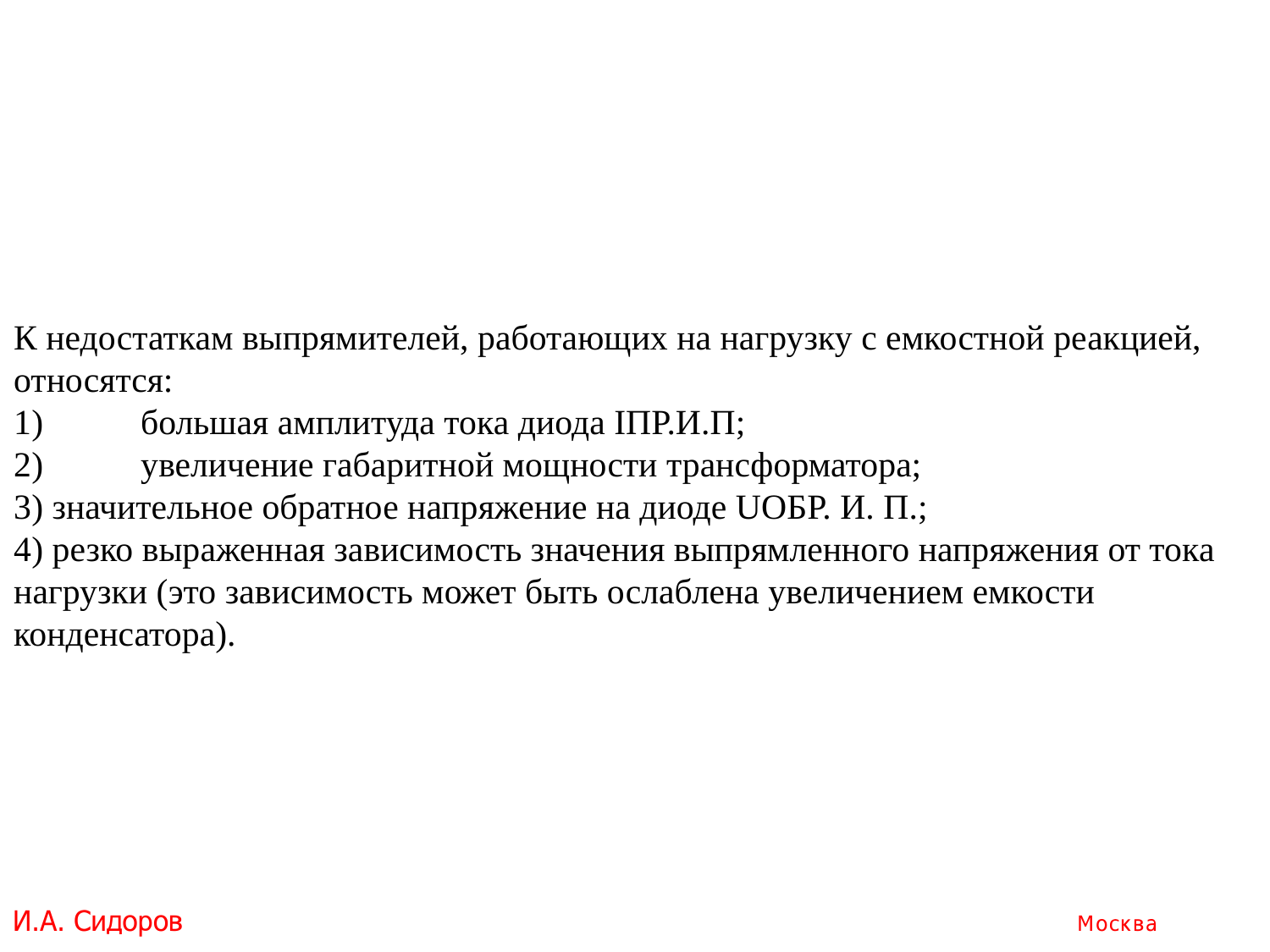

К недостаткам выпрямителей, работающих на нагрузку с емкостной реакцией, относятся:
1)	большая амплитуда тока диода IПР.И.П;
2)	увеличение габаритной мощности трансформатора;
3) значительное обратное напряжение на диоде UОБР. И. П.;
4) резко выраженная зависимость значения выпрямленного напряжения от тока нагрузки (это зависимость может быть ослаблена увеличением емкости конденсатора).

И.А. Сидоров                                                                                                       Москва